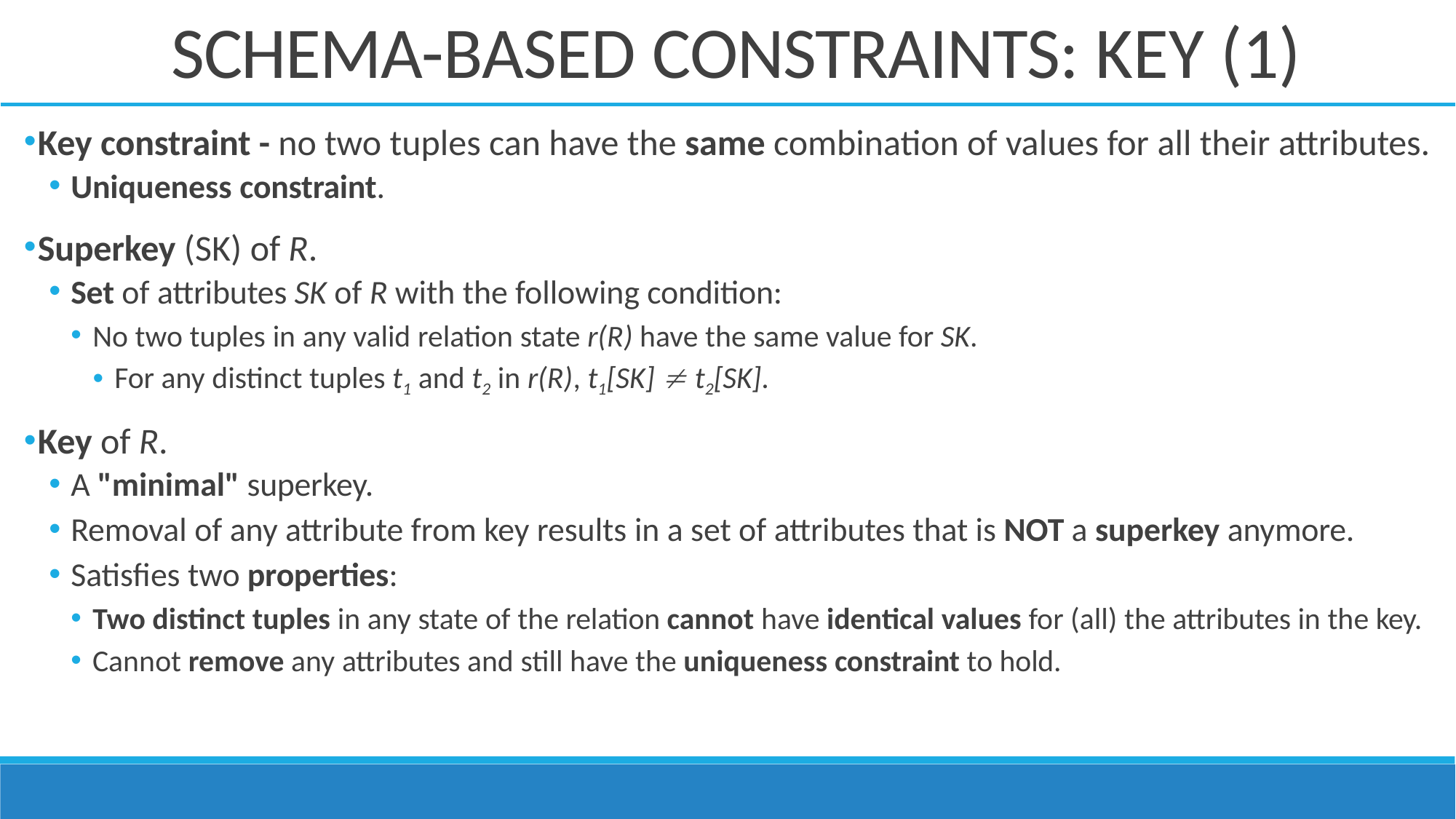

# SCHEMA-BASED CONSTRAINTS: KEY (1)

Key constraint - no two tuples can have the same combination of values for all their attributes.
Uniqueness constraint.
Superkey (SK) of R.
Set of attributes SK of R with the following condition:
No two tuples in any valid relation state r(R) have the same value for SK.
For any distinct tuples t1 and t2 in r(R), t1[SK] ≠ t2[SK].
Key of R.
A "minimal" superkey.
Removal of any attribute from key results in a set of attributes that is NOT a superkey anymore.
Satisfies two properties:
Two distinct tuples in any state of the relation cannot have identical values for (all) the attributes in the key.
Cannot remove any attributes and still have the uniqueness constraint to hold.